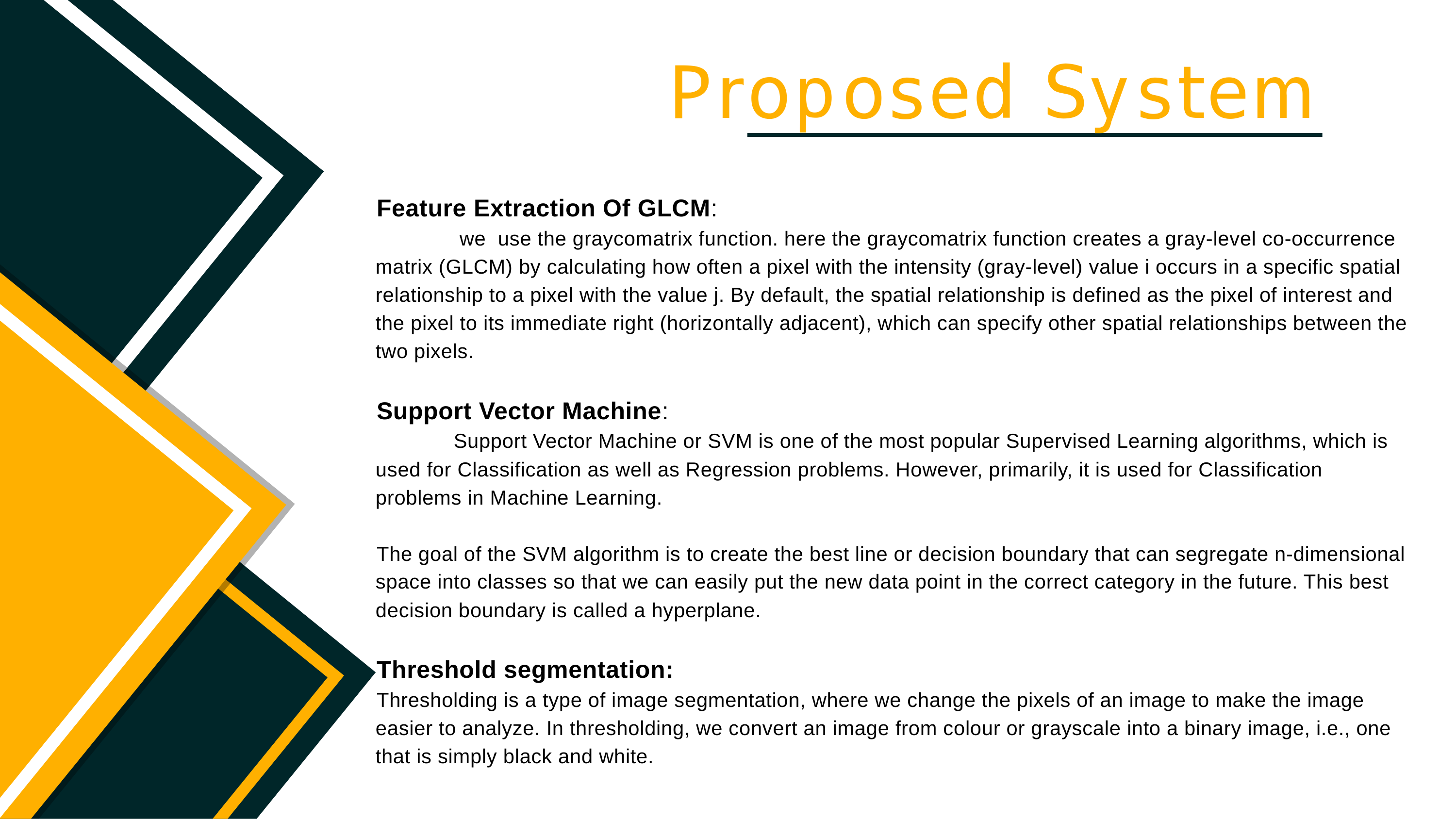

# Proposed System

Feature Extraction Of GLCM:
              we  use the graycomatrix function. here the graycomatrix function creates a gray-level co-occurrence matrix (GLCM) by calculating how often a pixel with the intensity (gray-level) value i occurs in a specific spatial relationship to a pixel with the value j. By default, the spatial relationship is defined as the pixel of interest and the pixel to its immediate right (horizontally adjacent), which can specify other spatial relationships between the two pixels.

Support Vector Machine:
             Support Vector Machine or SVM is one of the most popular Supervised Learning algorithms, which is used for Classification as well as Regression problems. However, primarily, it is used for Classification problems in Machine Learning.

The goal of the SVM algorithm is to create the best line or decision boundary that can segregate n-dimensional space into classes so that we can easily put the new data point in the correct category in the future. This best decision boundary is called a hyperplane.

Threshold segmentation:
Thresholding is a type of image segmentation, where we change the pixels of an image to make the image easier to analyze. In thresholding, we convert an image from colour or grayscale into a binary image, i.e., one that is simply black and white.